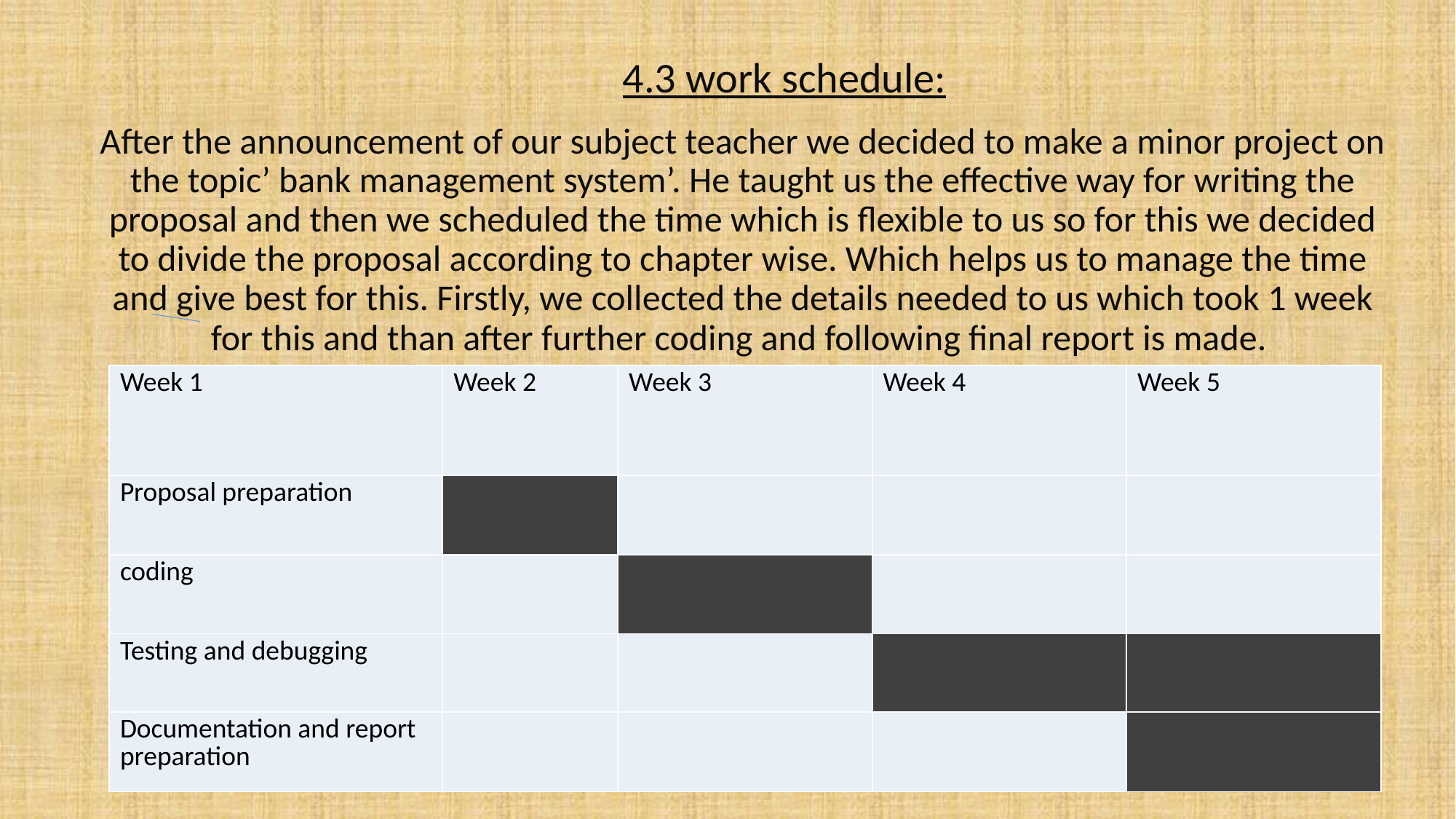

# 4.3 work schedule:
After the announcement of our subject teacher we decided to make a minor project on the topic’ bank management system’. He taught us the effective way for writing the proposal and then we scheduled the time which is flexible to us so for this we decided to divide the proposal according to chapter wise. Which helps us to manage the time and give best for this. Firstly, we collected the details needed to us which took 1 week for this and than after further coding and following final report is made.
| Week 1 | Week 2 | Week 3 | Week 4 | Week 5 |
| --- | --- | --- | --- | --- |
| Proposal preparation |  |  |  |  |
| coding |  |  |  |  |
| Testing and debugging |  |  |  |  |
| Documentation and report preparation |  |  |  |  |